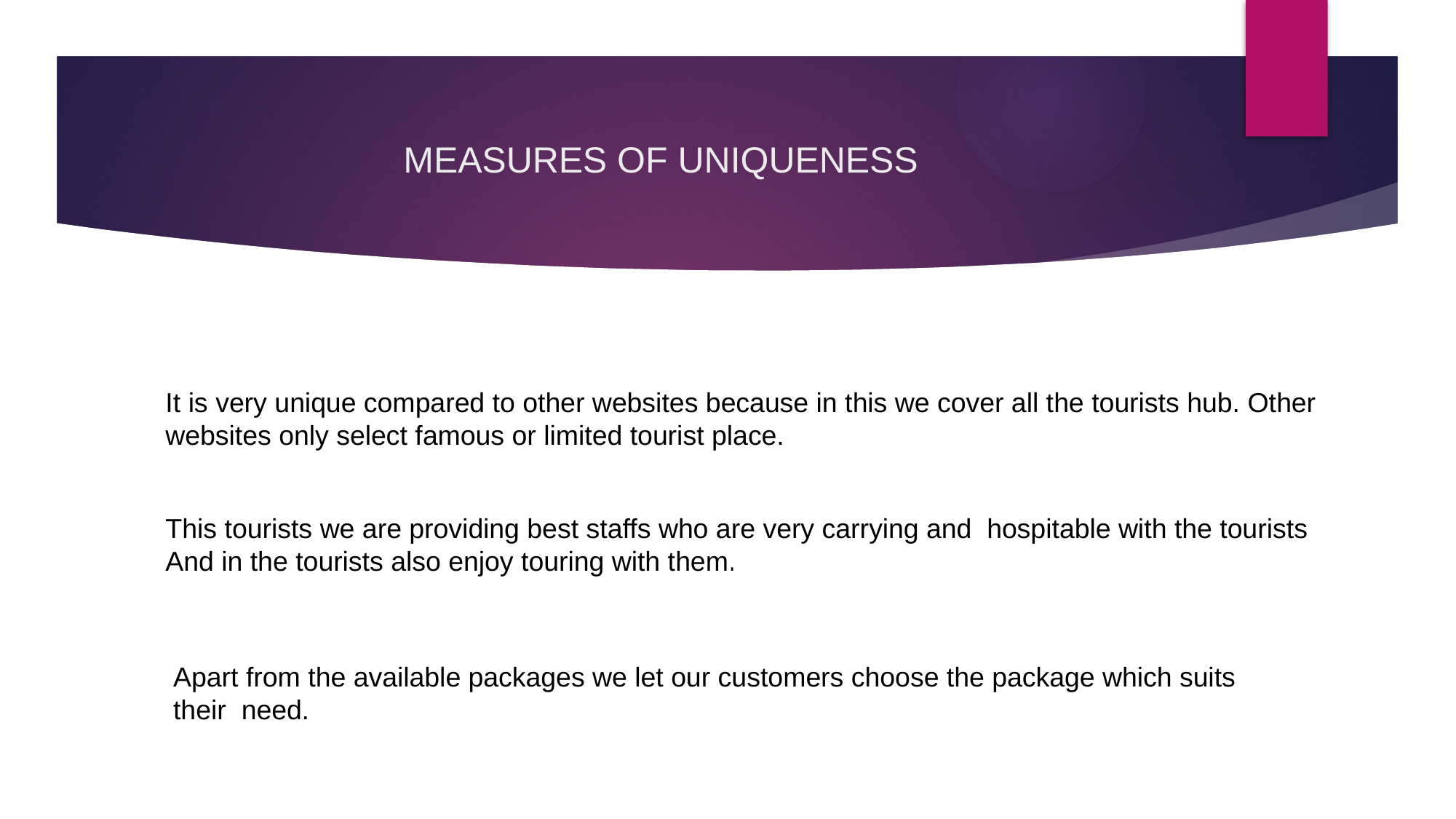

# MEASURES OF UNIQUENESS
It is very unique compared to other websites because in this we cover all the tourists hub. Other websites only select famous or limited tourist place.
This tourists we are providing best staffs who are very carrying and  hospitable with the tourists And in the tourists also enjoy touring with them.
Apart from the available packages we let our customers choose the package which suits their  need.